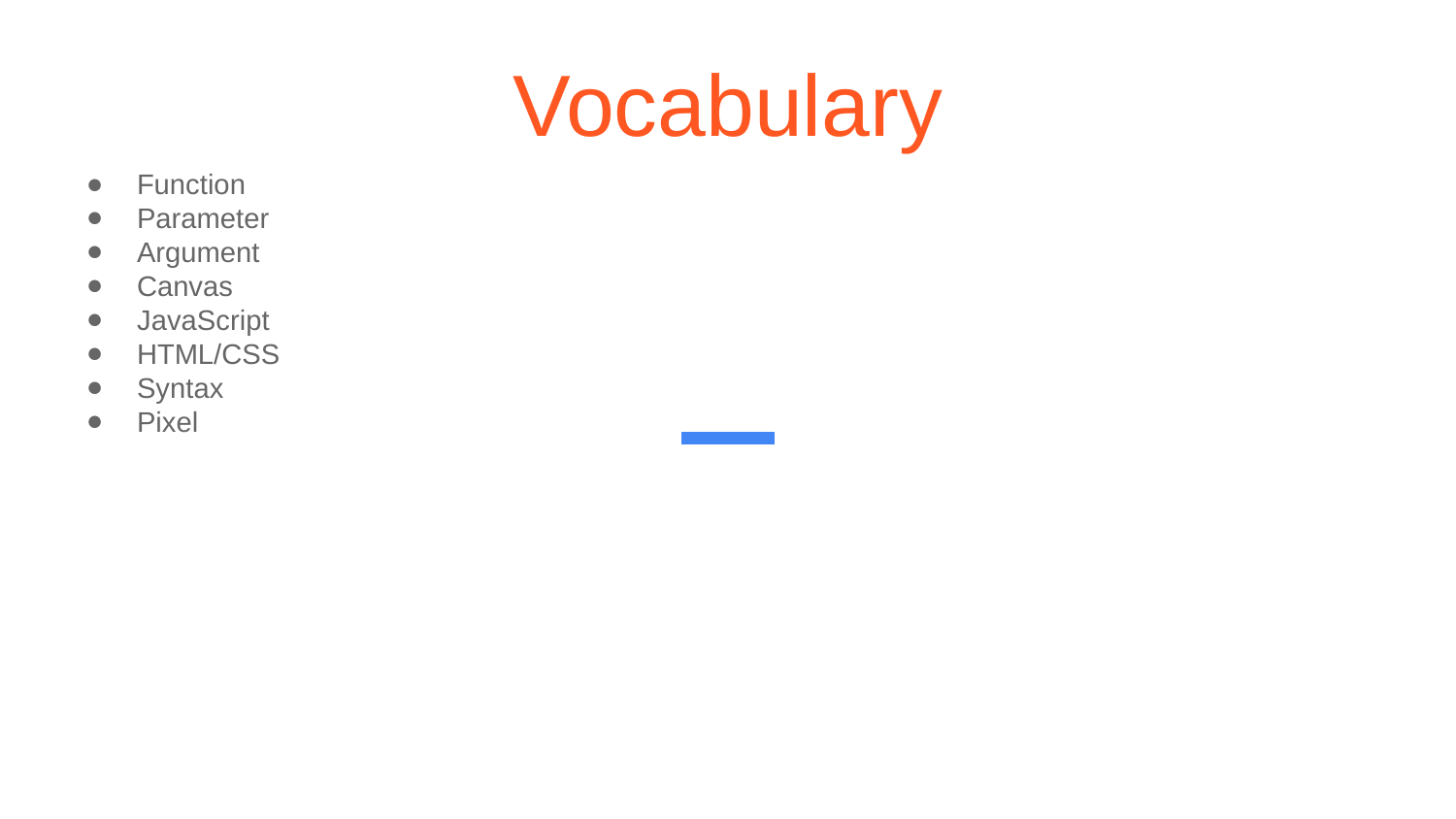

# Vocabulary
Function
Parameter
Argument
Canvas
JavaScript
HTML/CSS
Syntax
Pixel